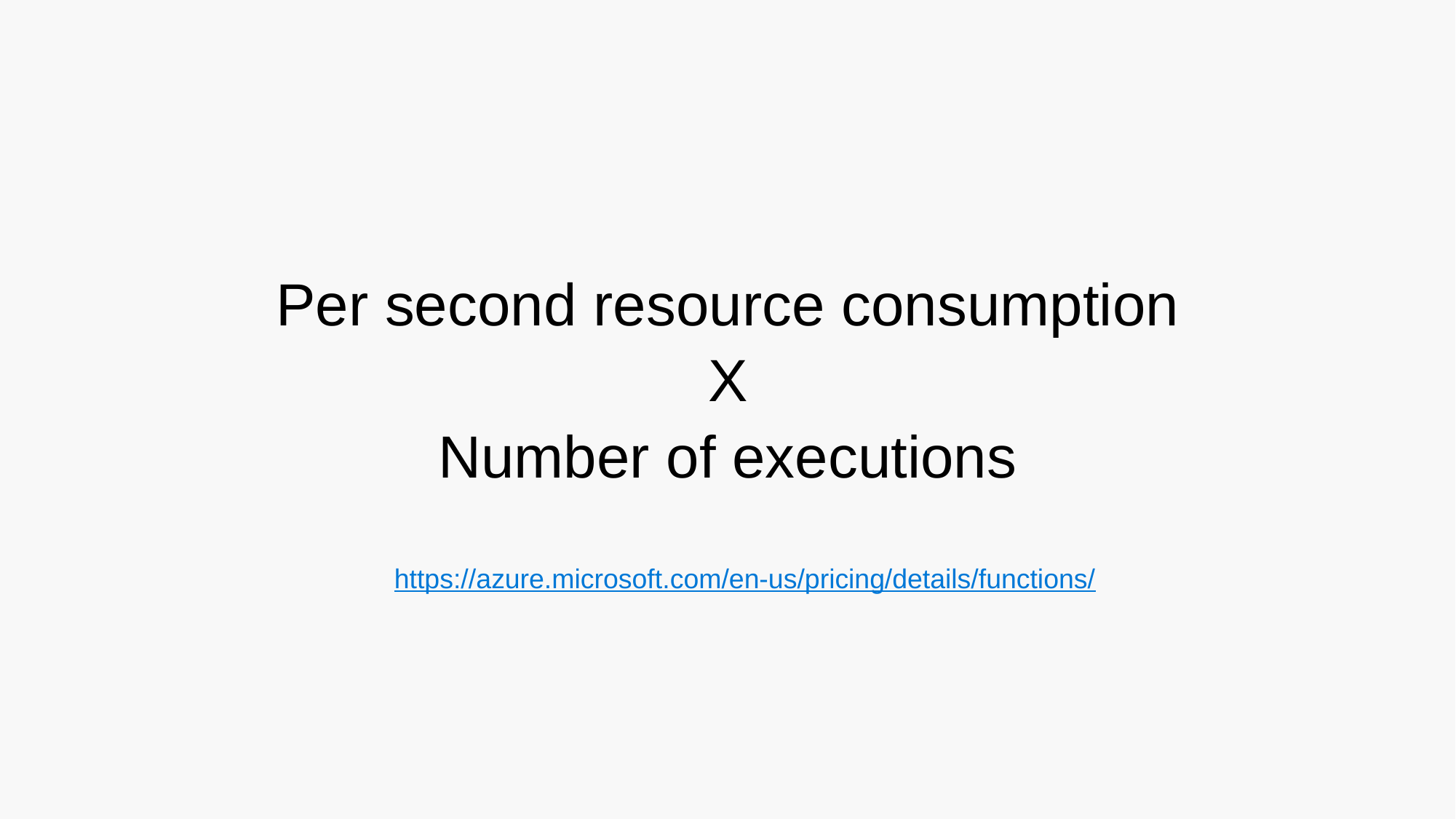

Per second resource consumption
X
Number of executions
https://azure.microsoft.com/en-us/pricing/details/functions/